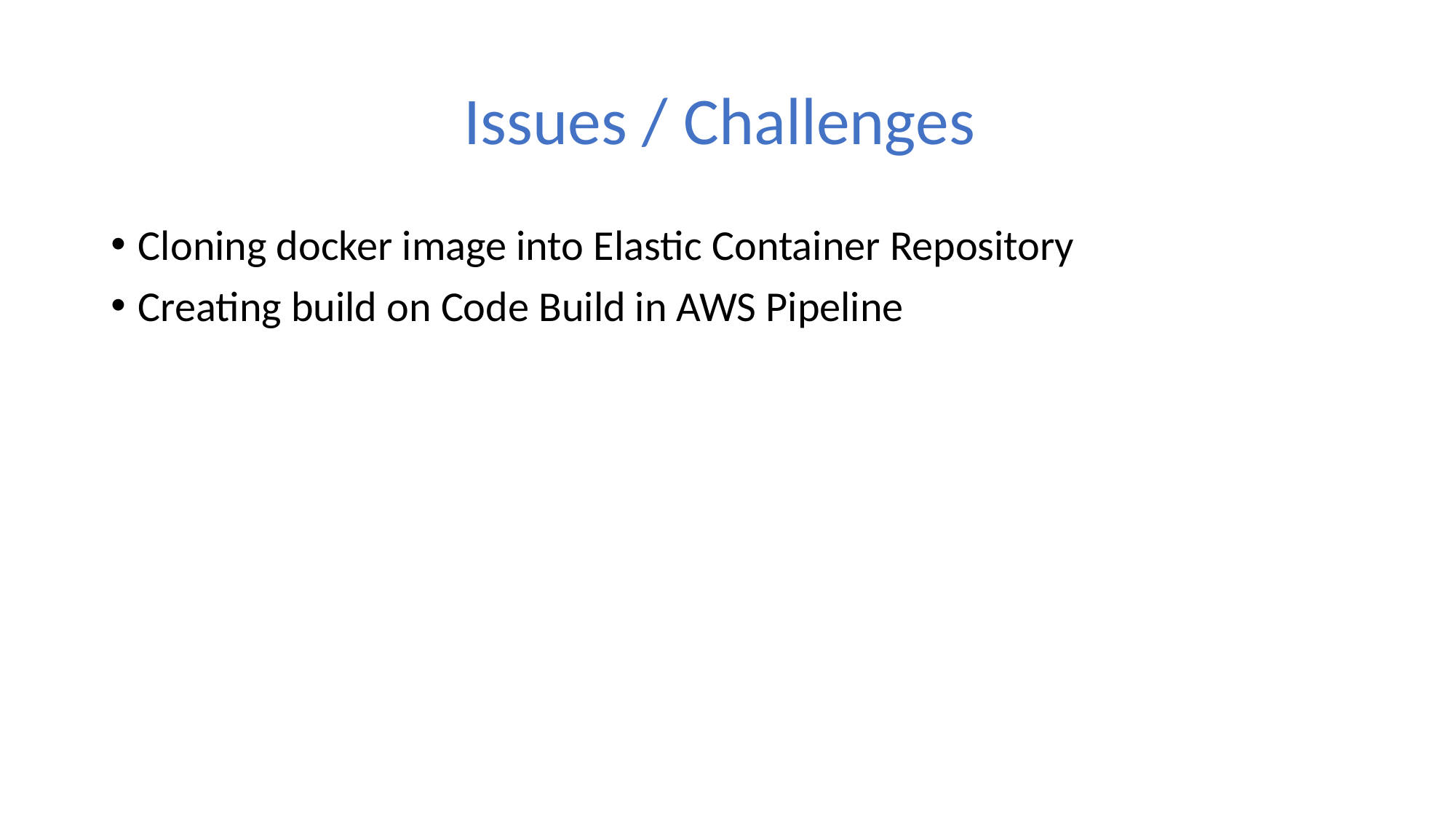

# Issues / Challenges
Cloning docker image into Elastic Container Repository
Creating build on Code Build in AWS Pipeline